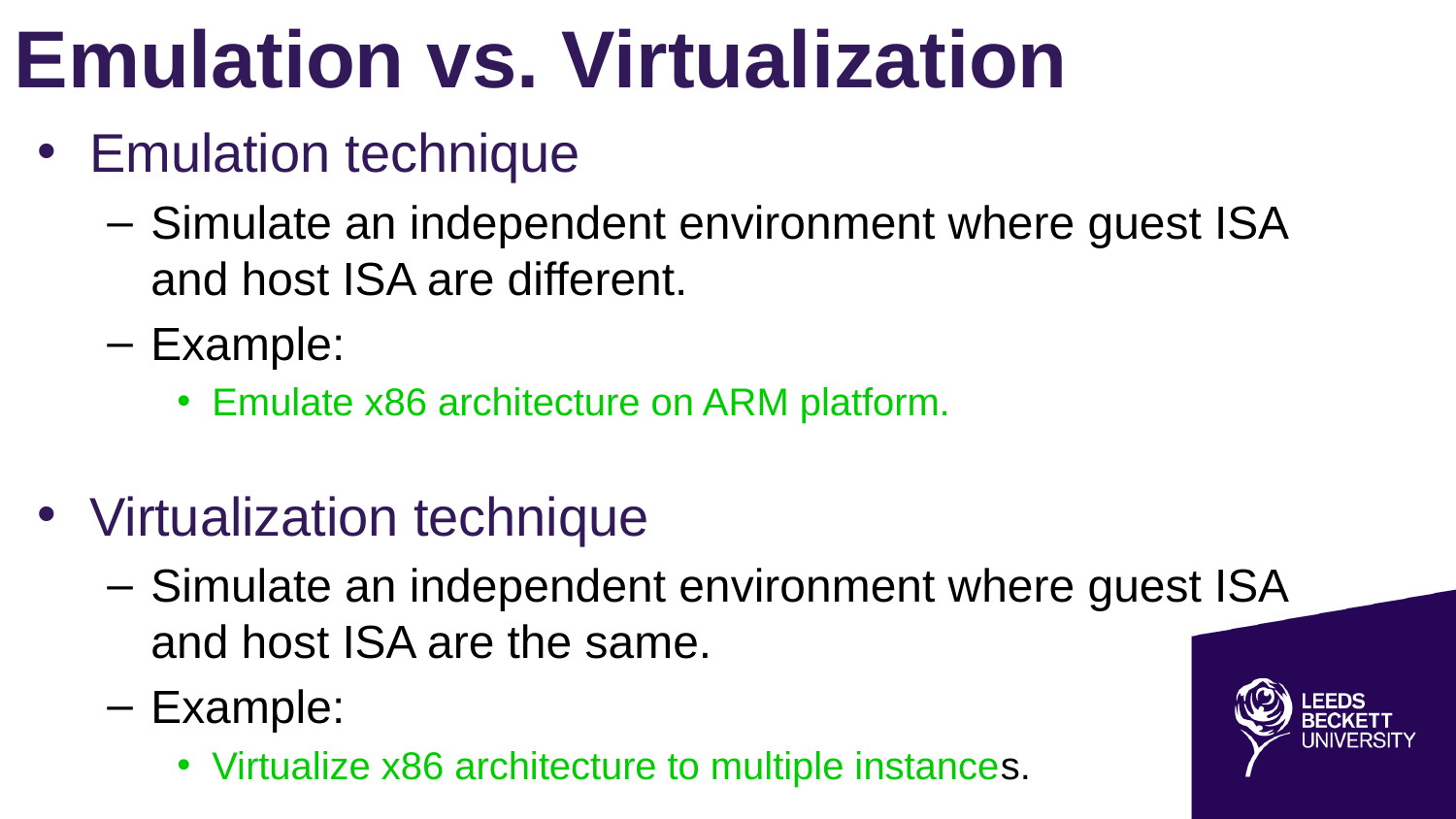

# Emulation vs. Virtualization

Emulation technique
Simulate an independent environment where guest ISA
and host ISA are different.
Example:
Emulate x86 architecture on ARM platform.
Virtualization technique
Simulate an independent environment where guest ISA
and host ISA are the same.
Example:
Virtualize x86 architecture to multiple instances.